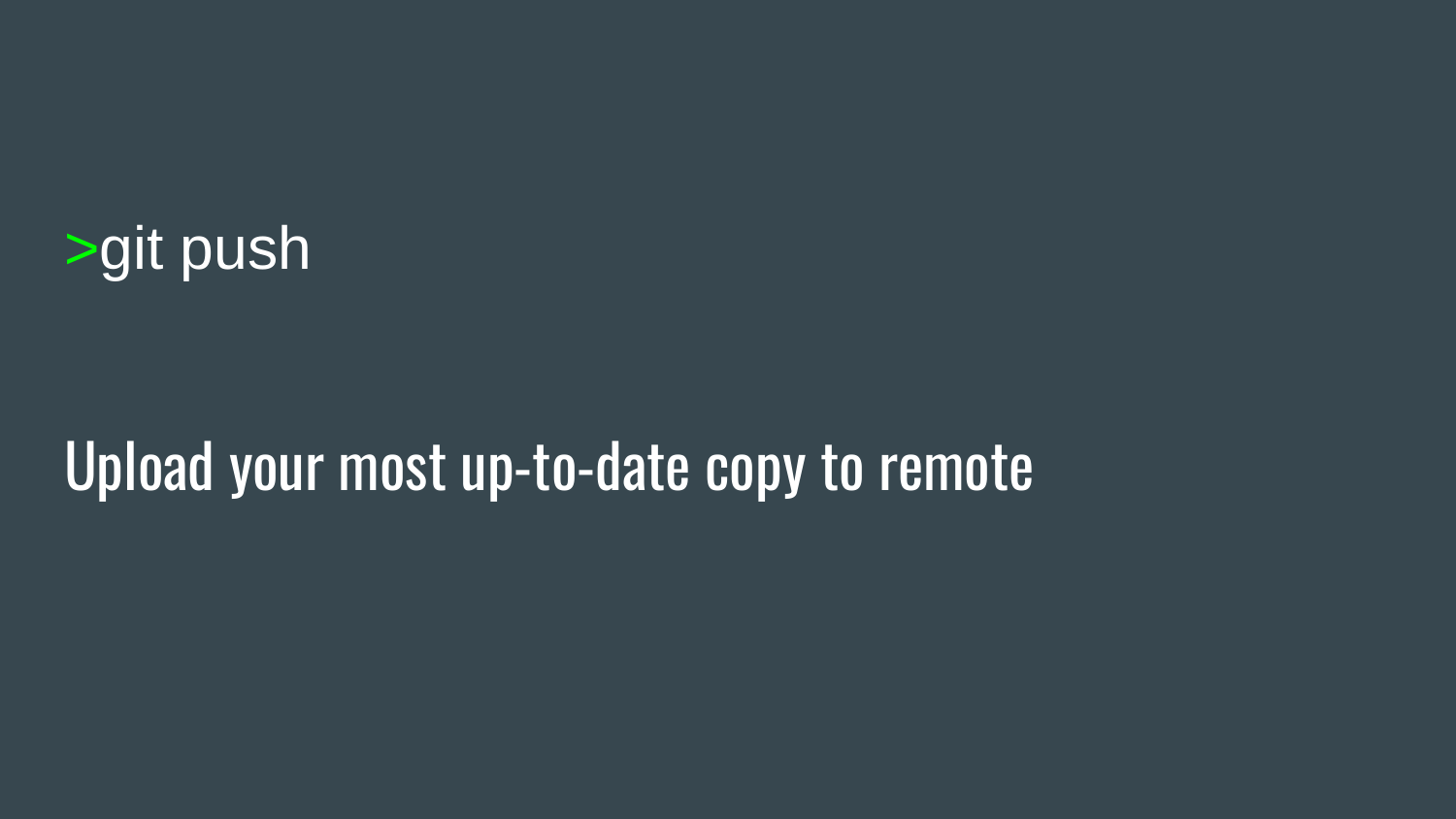

#
>git push

Upload your most up-to-date copy to remote